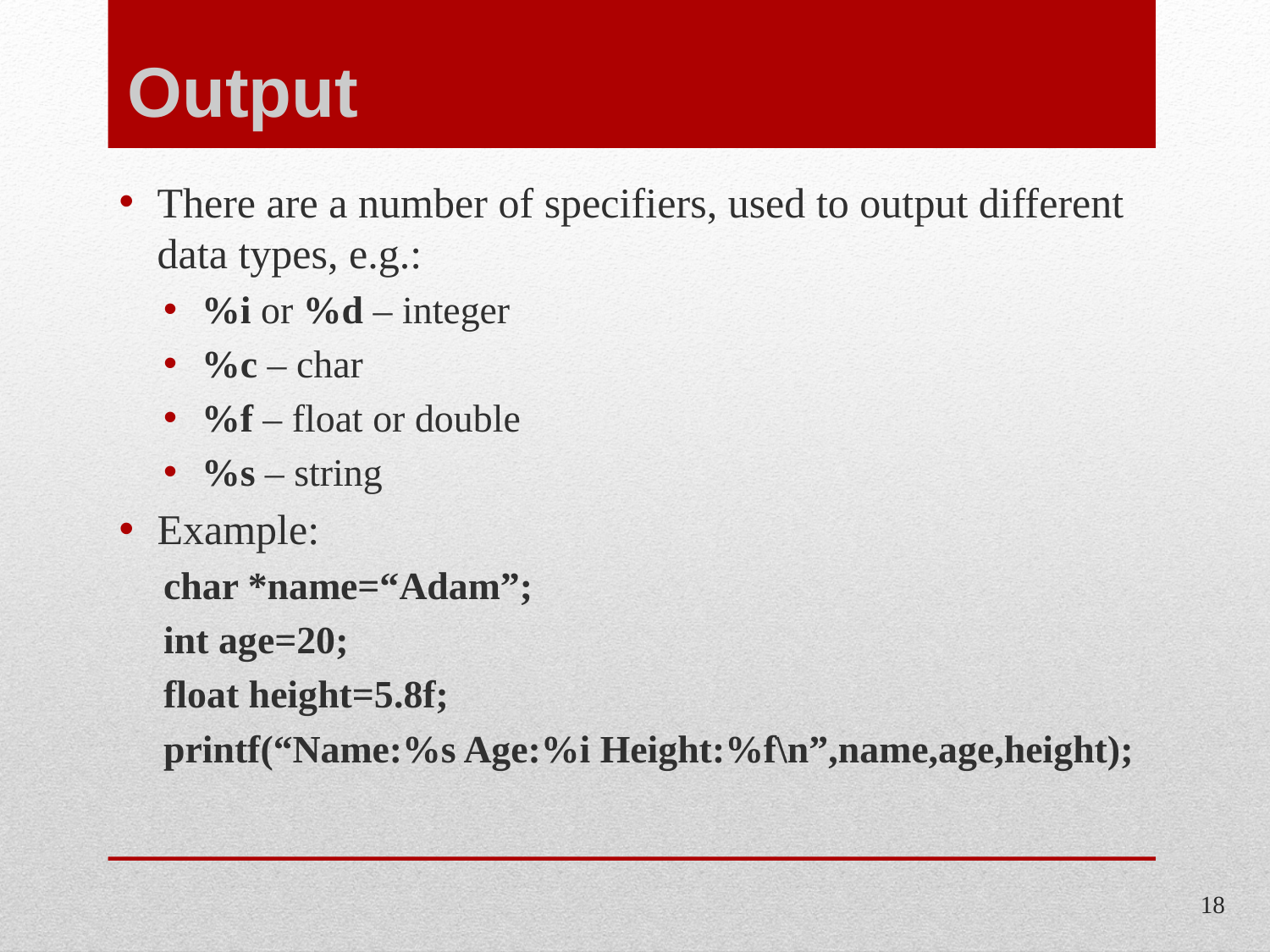

# Output
There are a number of specifiers, used to output different data types, e.g.:
%i or %d – integer
%c – char
%f – float or double
%s – string
Example:
char *name=“Adam”;
int age=20;
float height=5.8f;
printf(“Name:%s Age:%i Height:%f\n”,name,age,height);

18